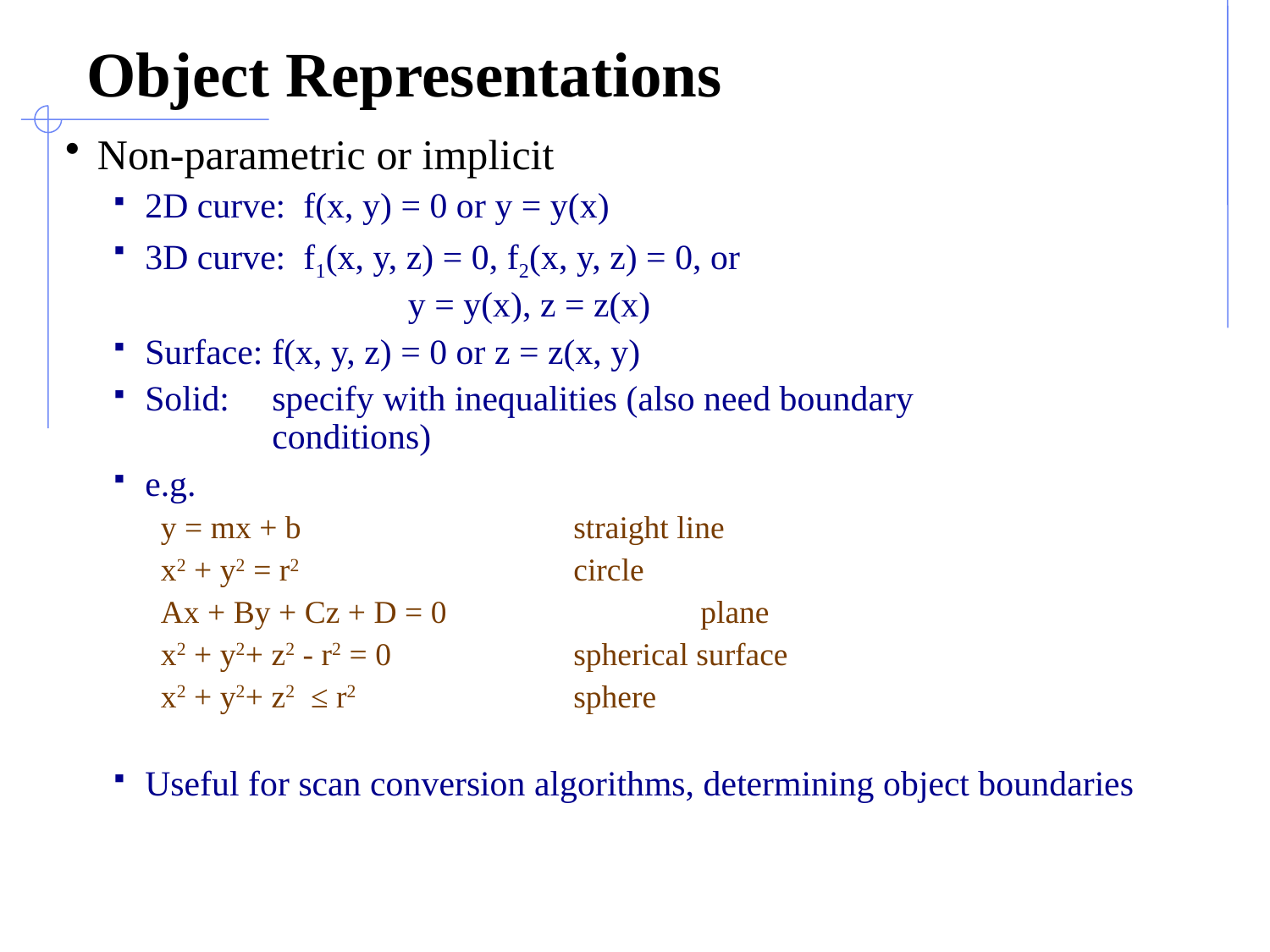

# Object Representations
Non-parametric or implicit
2D curve:  f(x, y) = 0 or y = y(x)
3D curve:  f1(x, y, z) = 0, f2(x, y, z) = 0, or
			 y = y(x), z = z(x)
Surface:	f(x, y, z) = 0 or z = z(x, y)
Solid:	specify with inequalities (also need boundary 			conditions)
e.g.
y = mx + b			straight line
x2 + y2 = r2			circle
Ax + By + Cz + D = 0		plane
x2 + y2+ z2 - r2 = 0		spherical surface
x2 + y2+ z2  ≤ r2 		sphere

Useful for scan conversion algorithms, determining object boundaries